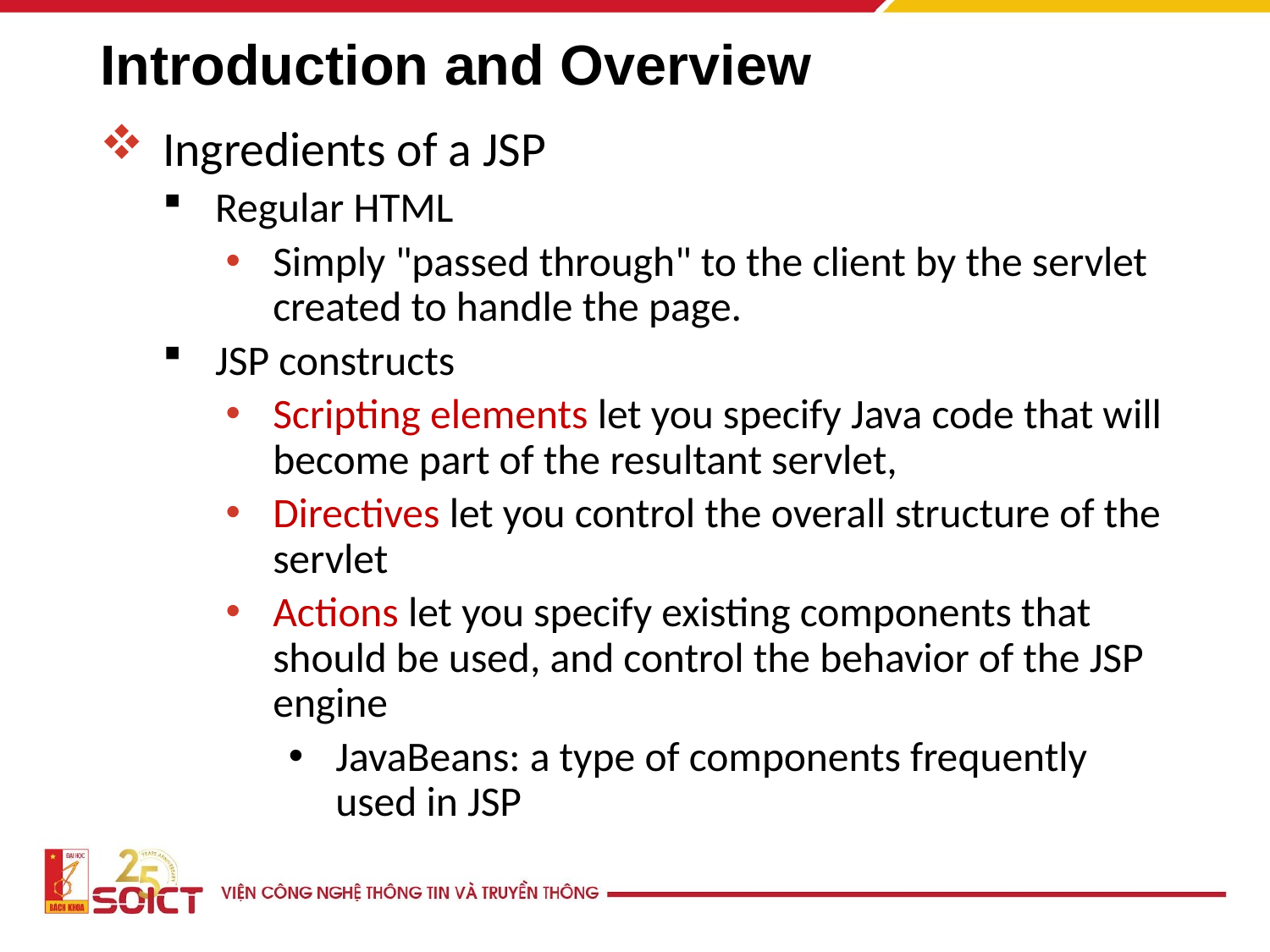

# Introduction and Overview
Ingredients of a JSP
Regular HTML
Simply "passed through" to the client by the servlet created to handle the page.
JSP constructs
Scripting elements let you specify Java code that will become part of the resultant servlet,
Directives let you control the overall structure of the servlet
Actions let you specify existing components that should be used, and control the behavior of the JSP engine
JavaBeans: a type of components frequently used in JSP